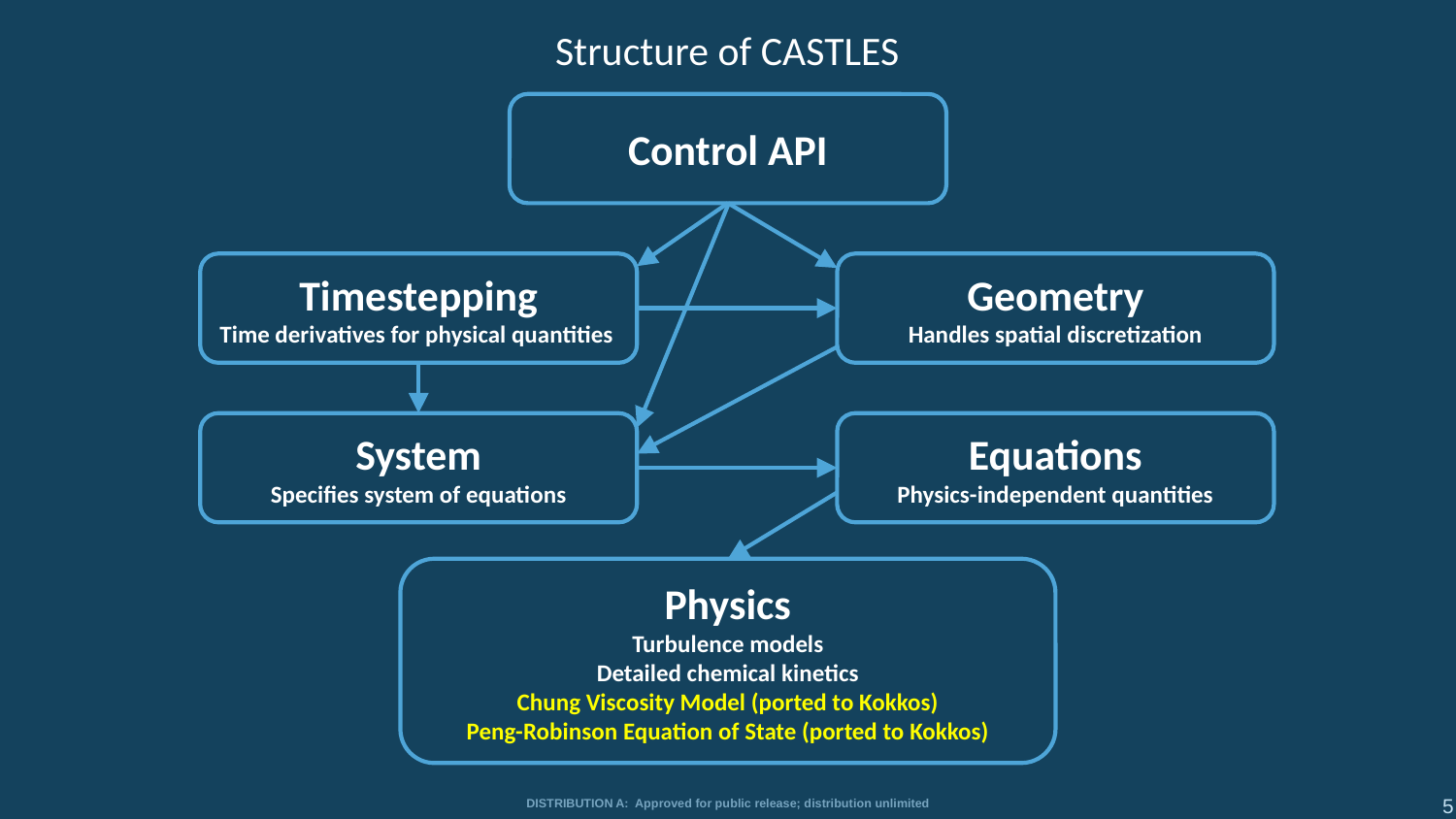

Structure of CASTLES
Control API
Timestepping
Time derivatives for physical quantities

Geometry
Handles spatial discretization

System
Specifies system of equations

Equations
Physics-independent quantities

Physics
Turbulence models
Detailed chemical kinetics
Chung Viscosity Model (ported to Kokkos)
Peng-Robinson Equation of State (ported to Kokkos)